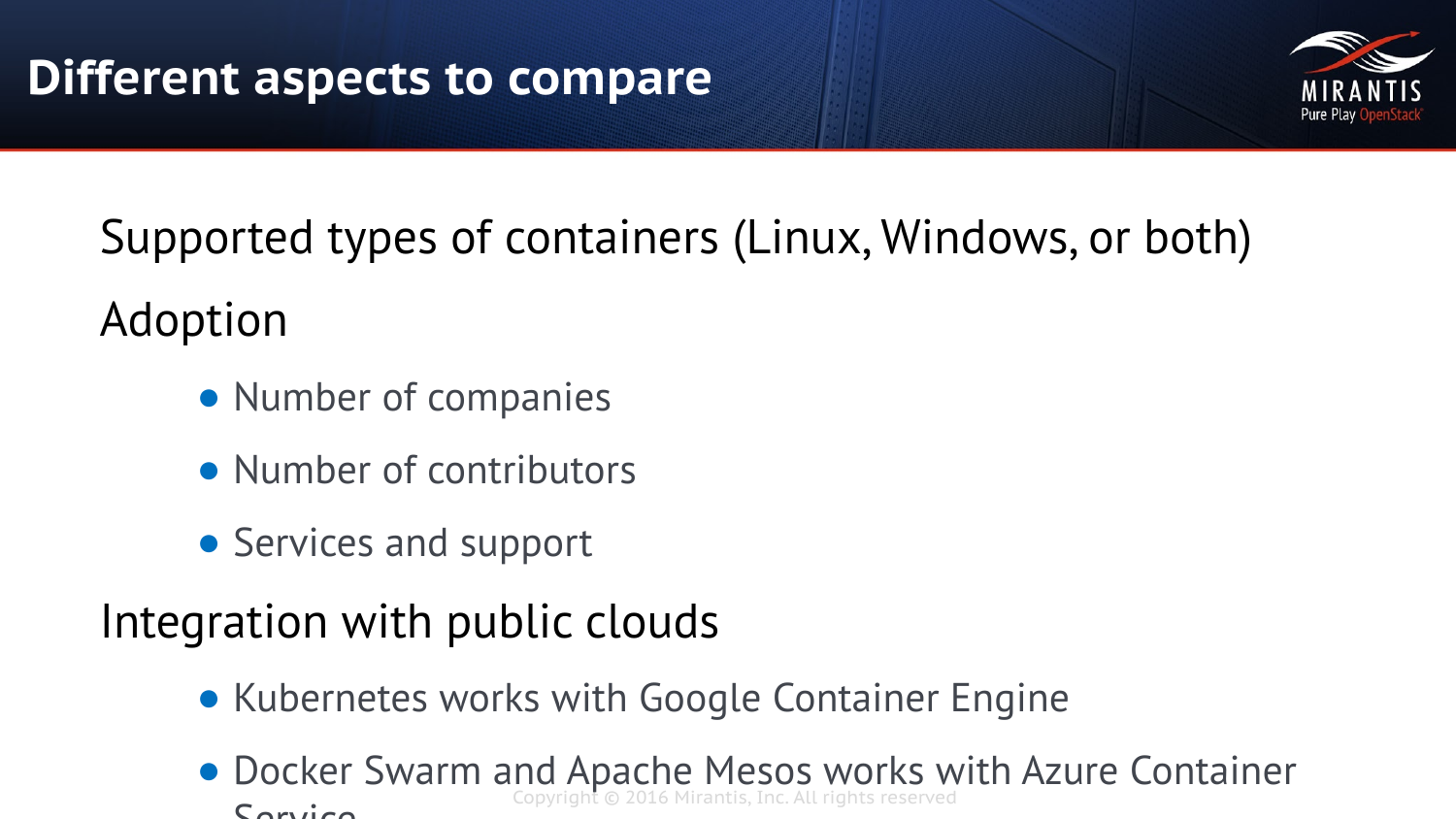

# Different aspects to compare
Supported types of containers (Linux, Windows, or both)
Adoption
Number of companies
Number of contributors
Services and support
Integration with public clouds
Kubernetes works with Google Container Engine
Docker Swarm and Apache Mesos works with Azure Container Service
Features